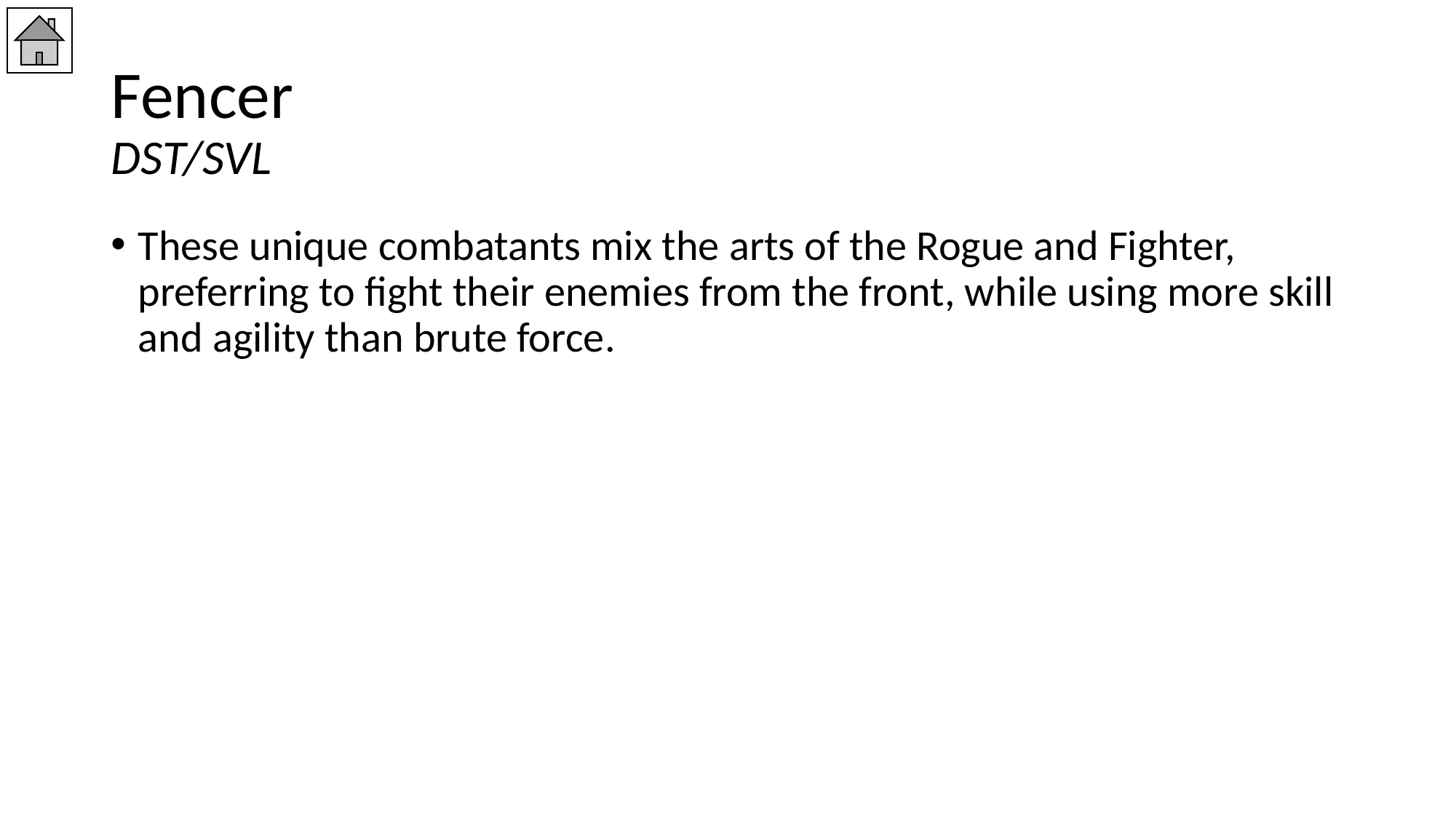

# Fencer DST/SVL
These unique combatants mix the arts of the Rogue and Fighter, preferring to fight their enemies from the front, while using more skill and agility than brute force.